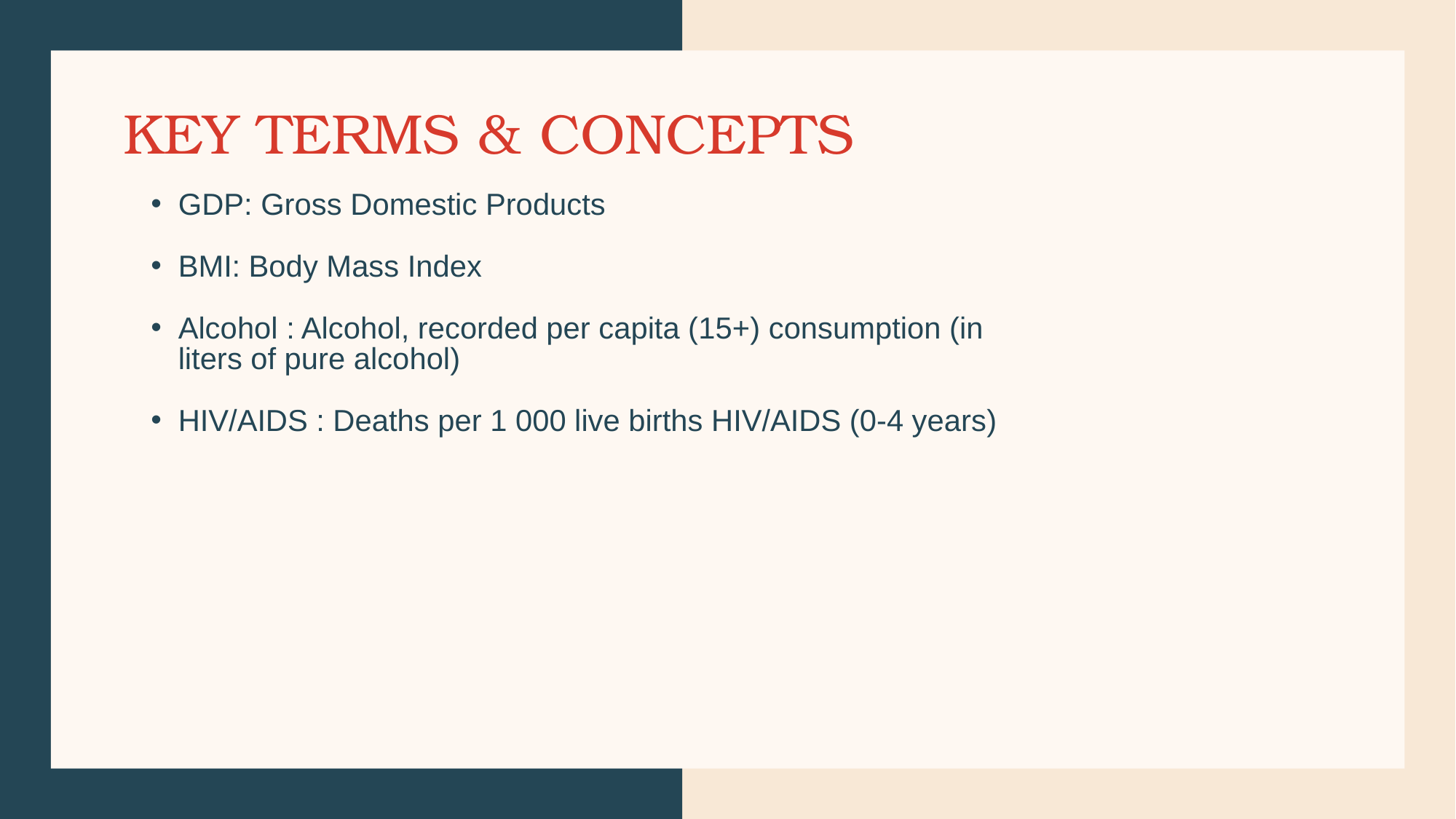

# KEY TERMS & CONCEPTS
GDP: Gross Domestic Products

BMI: Body Mass Index

Alcohol : Alcohol, recorded per capita (15+) consumption (in liters of pure alcohol)

HIV/AIDS : Deaths per 1 000 live births HIV/AIDS (0-4 years)